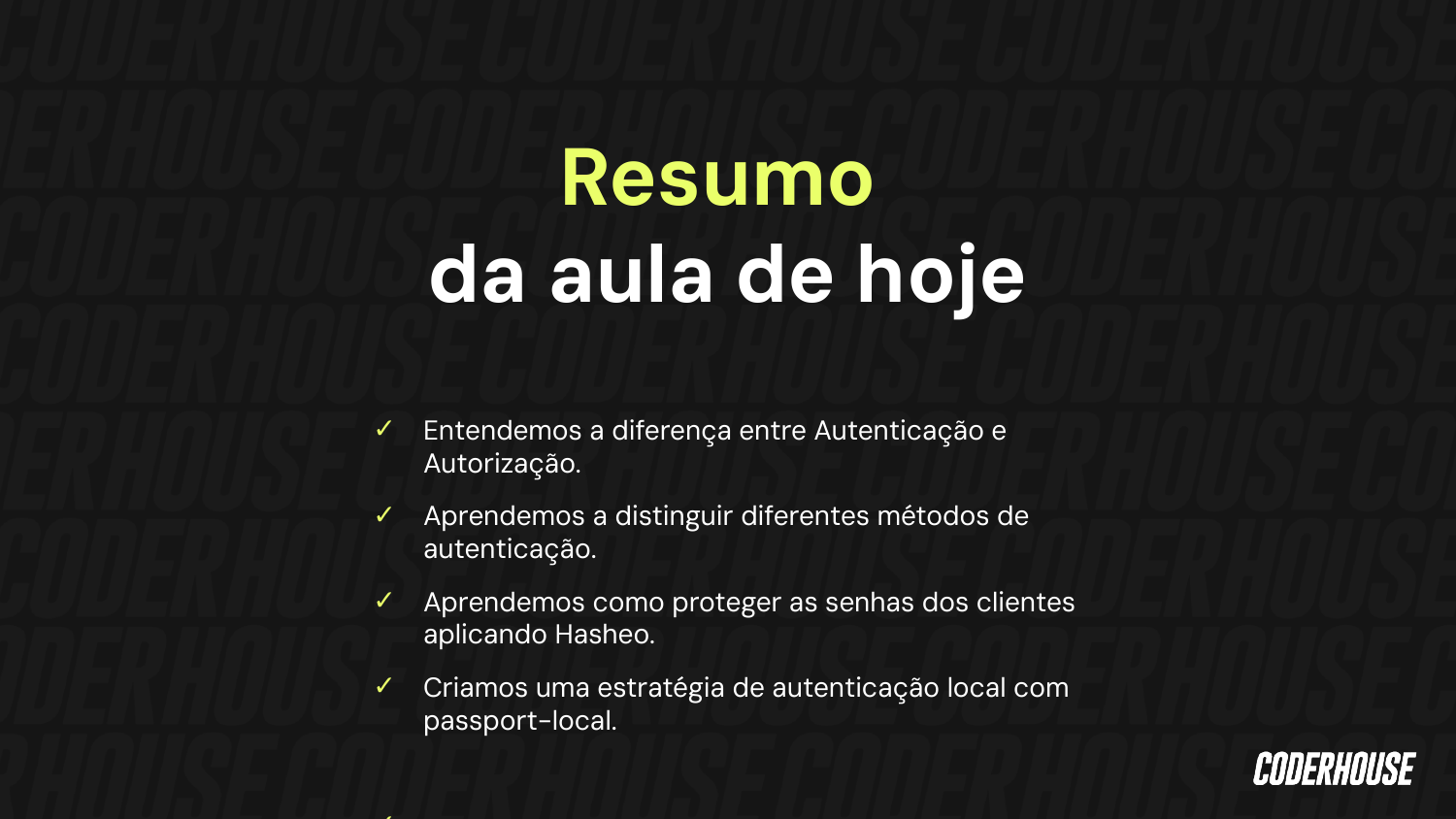

Resumo
da aula de hoje
Entendemos a diferença entre Autenticação e Autorização.
Aprendemos a distinguir diferentes métodos de autenticação.
Aprendemos como proteger as senhas dos clientes aplicando Hasheo.
Criamos uma estratégia de autenticação local com passport-local.

…